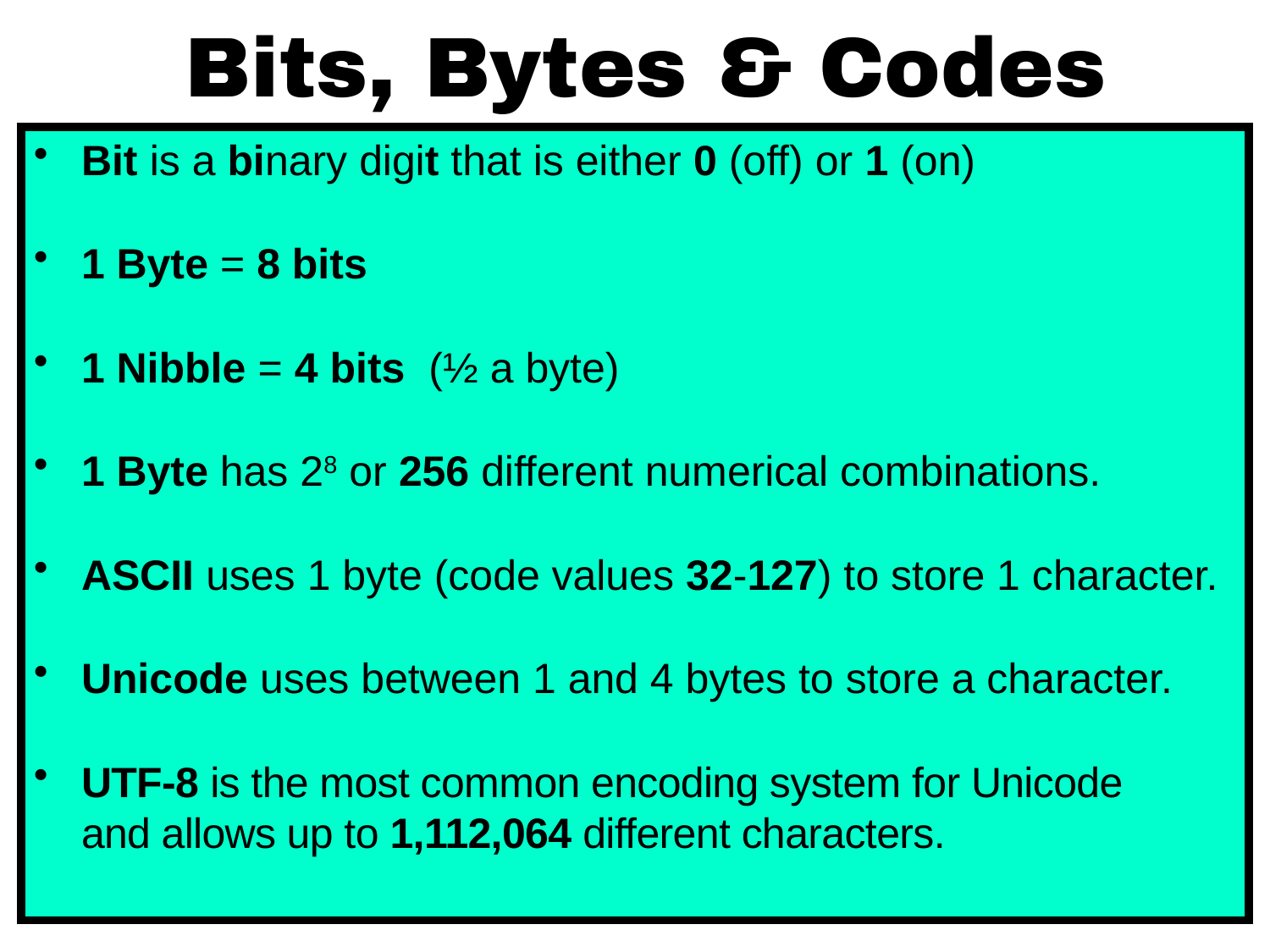

# Bits, Bytes & Codes
Bit is a binary digit that is either 0 (off) or 1 (on)

1 Byte = 8 bits

1 Nibble = 4 bits  (½ a byte)

1 Byte has 28 or 256 different numerical combinations.

ASCII uses 1 byte (code values 32-127) to store 1 character.

Unicode uses between 1 and 4 bytes to store a character.

UTF-8 is the most common encoding system for Unicode        and allows up to 1,112,064 different characters.